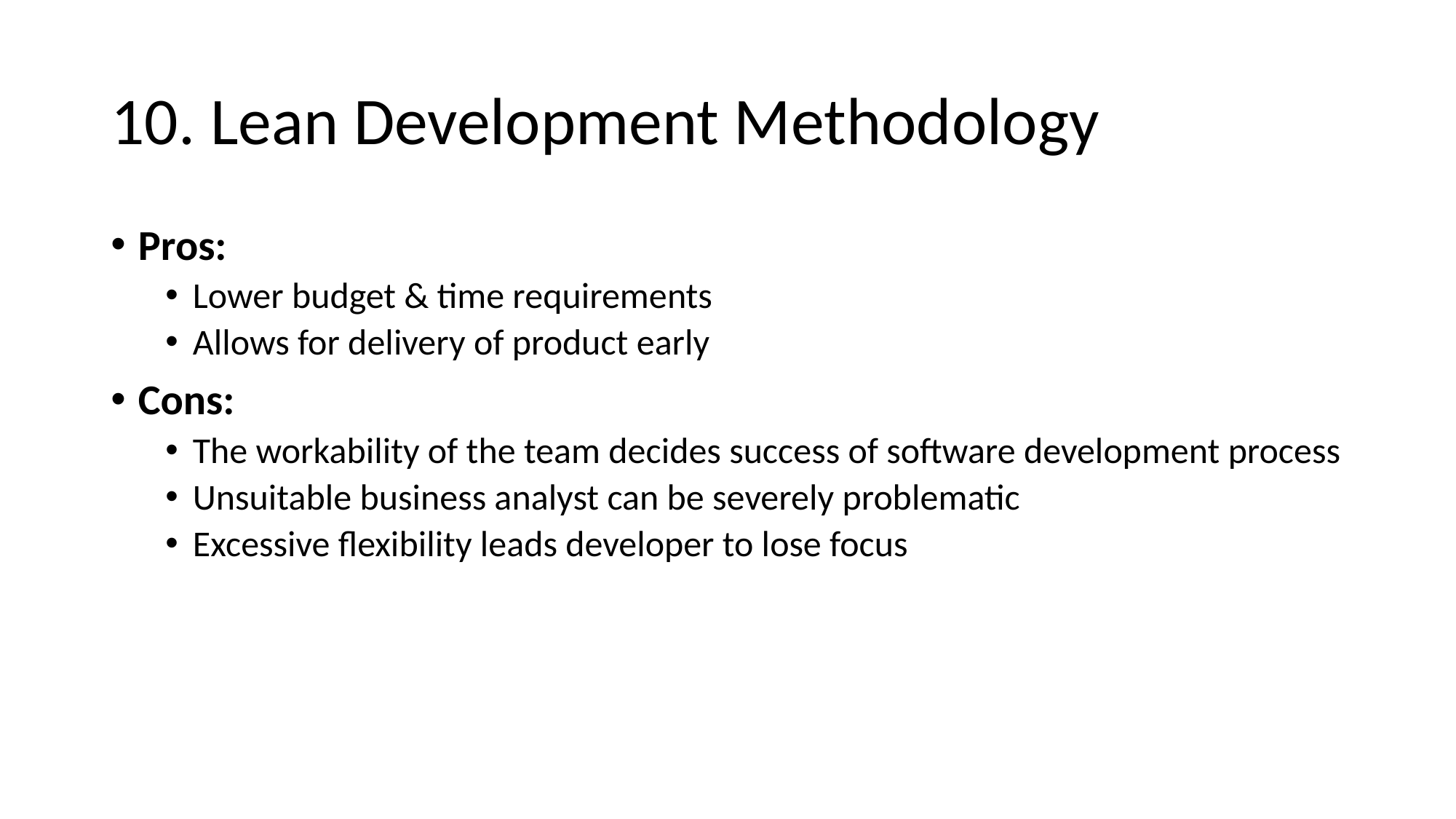

# 10. Lean Development Methodology
Pros:
Lower budget & time requirements
Allows for delivery of product early
Cons:
The workability of the team decides success of software development process
Unsuitable business analyst can be severely problematic
Excessive flexibility leads developer to lose focus